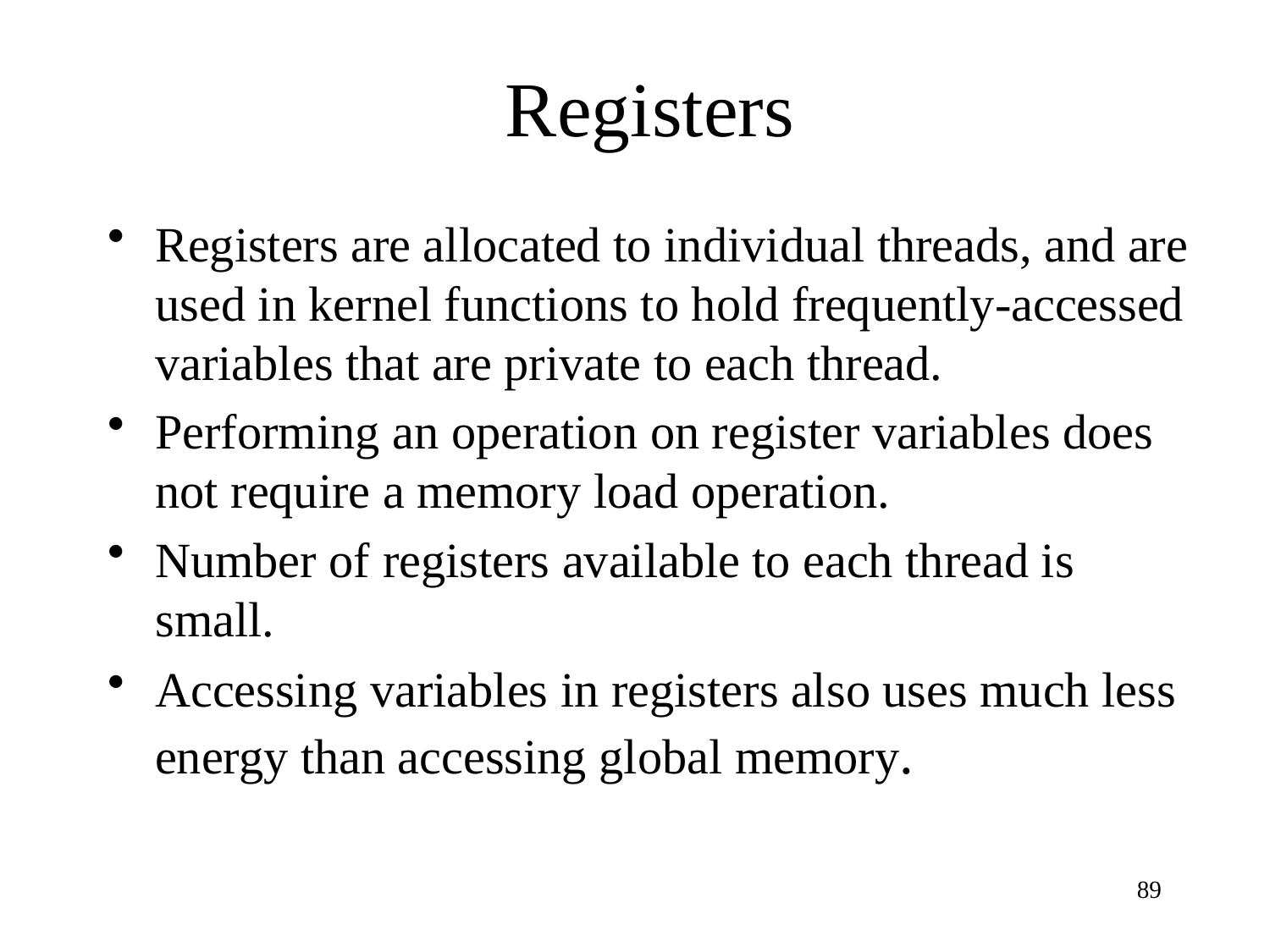

# Registers
Registers are allocated to individual threads, and are used in kernel functions to hold frequently-accessed variables that are private to each thread.
Performing an operation on register variables does not require a memory load operation.
Number of registers available to each thread is small.
Accessing variables in registers also uses much less energy than accessing global memory.
89